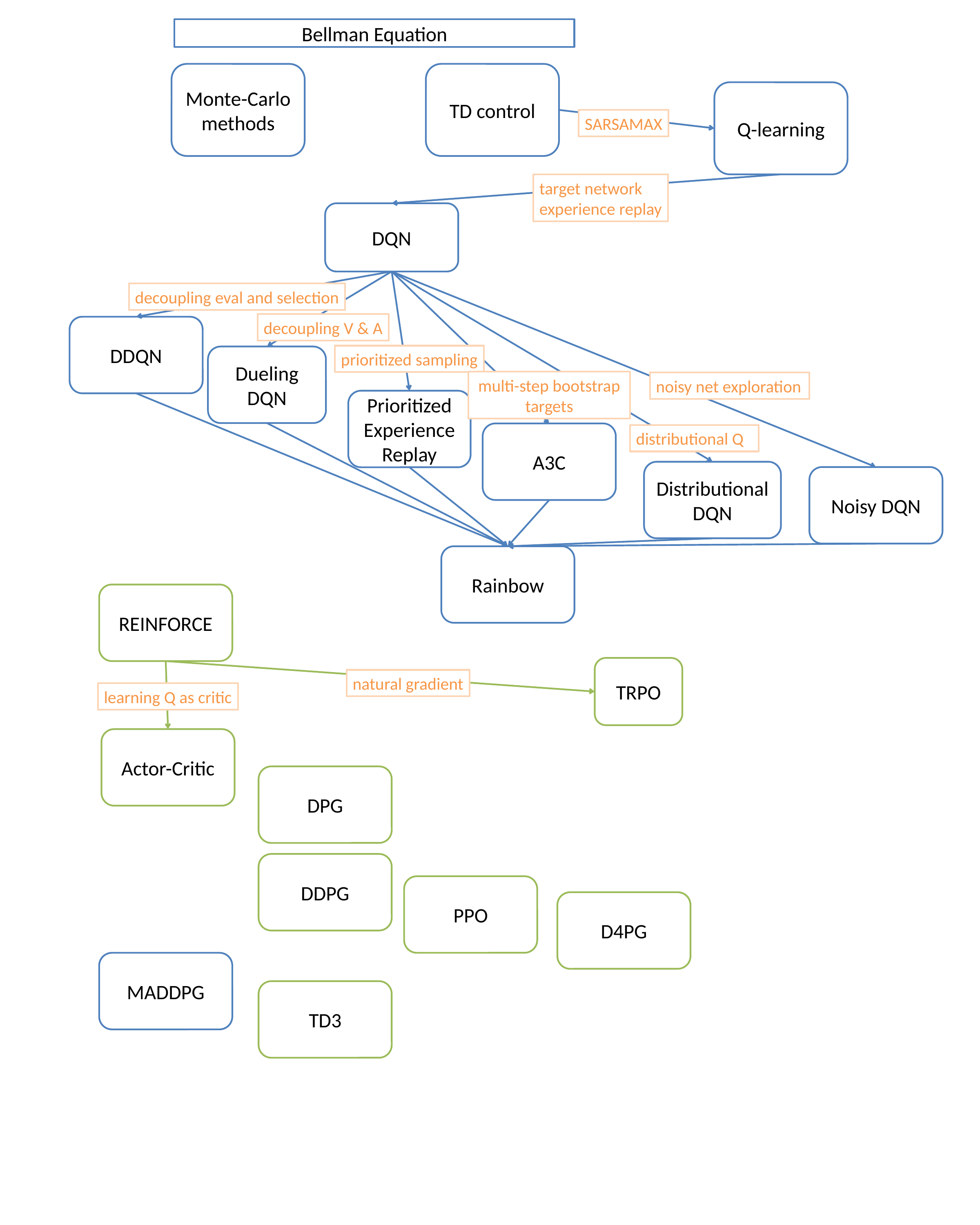

Bellman Equation
Monte-Carlo methods
TD control
Q-learning
SARSAMAX
target network
experience replay
DQN
decoupling eval and selection
decoupling V & A
DDQN
prioritized sampling
Dueling DQN
multi-step bootstrap targets
noisy net exploration
Prioritized Experience Replay
A3C
distributional Q
Distributional DQN
Noisy DQN
Rainbow
REINFORCE
TRPO
natural gradient
learning Q as critic
Actor-Critic
DPG
DDPG
PPO
D4PG
MADDPG
TD3